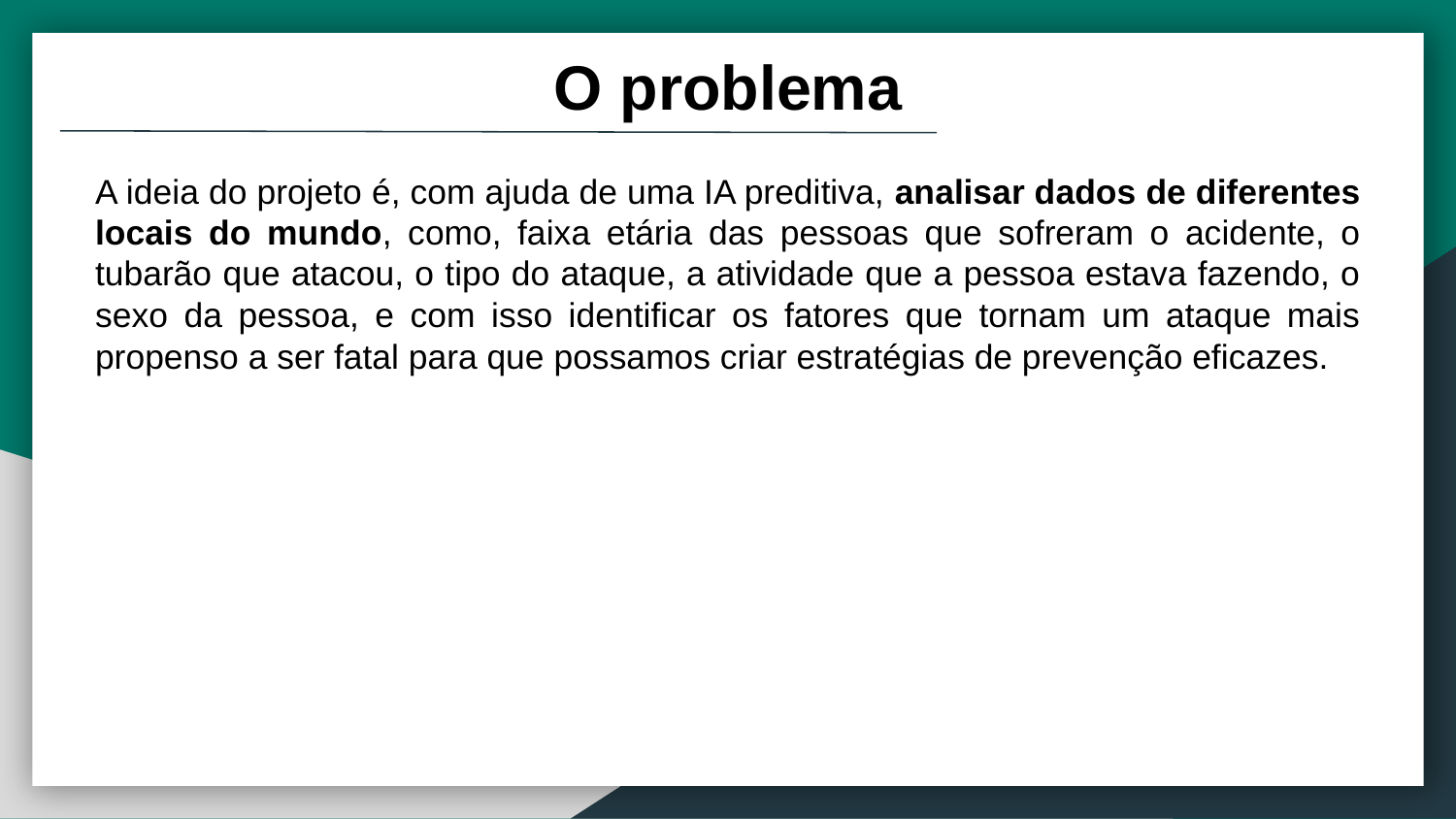

O problema
A ideia do projeto é, com ajuda de uma IA preditiva, analisar dados de diferentes locais do mundo, como, faixa etária das pessoas que sofreram o acidente, o tubarão que atacou, o tipo do ataque, a atividade que a pessoa estava fazendo, o sexo da pessoa, e com isso identificar os fatores que tornam um ataque mais propenso a ser fatal para que possamos criar estratégias de prevenção eficazes.